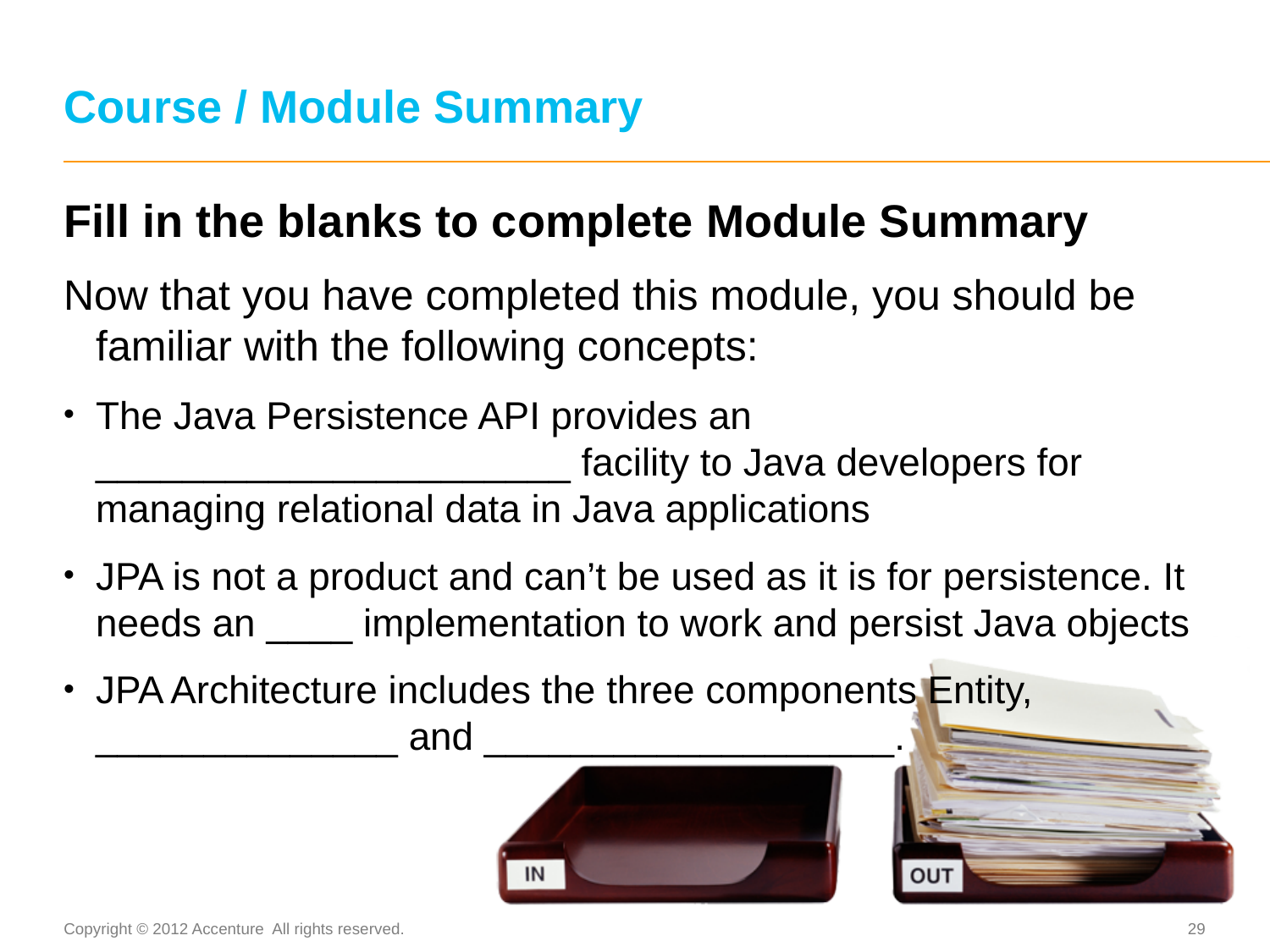

# Course / Module Summary
Fill in the blanks to complete Module Summary
Now that you have completed this module, you should be familiar with the following concepts:
The Java Persistence API provides an ______________________ facility to Java developers for managing relational data in Java applications
JPA is not a product and can’t be used as it is for persistence. It needs an ____ implementation to work and persist Java objects
JPA Architecture includes the three components Entity, ______________ and ___________________.